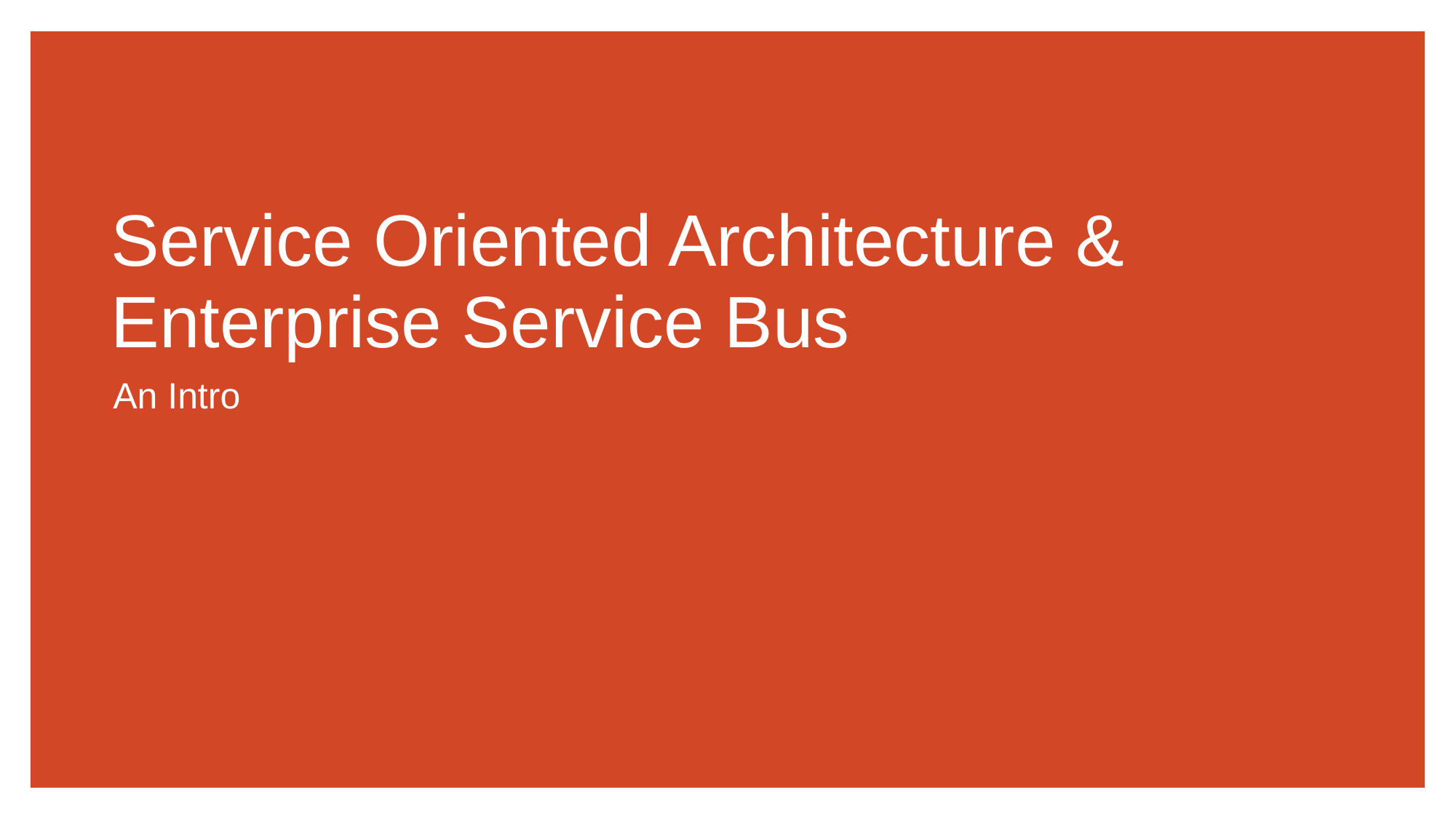

# Service Oriented Architecture & Enterprise Service Bus
An Intro